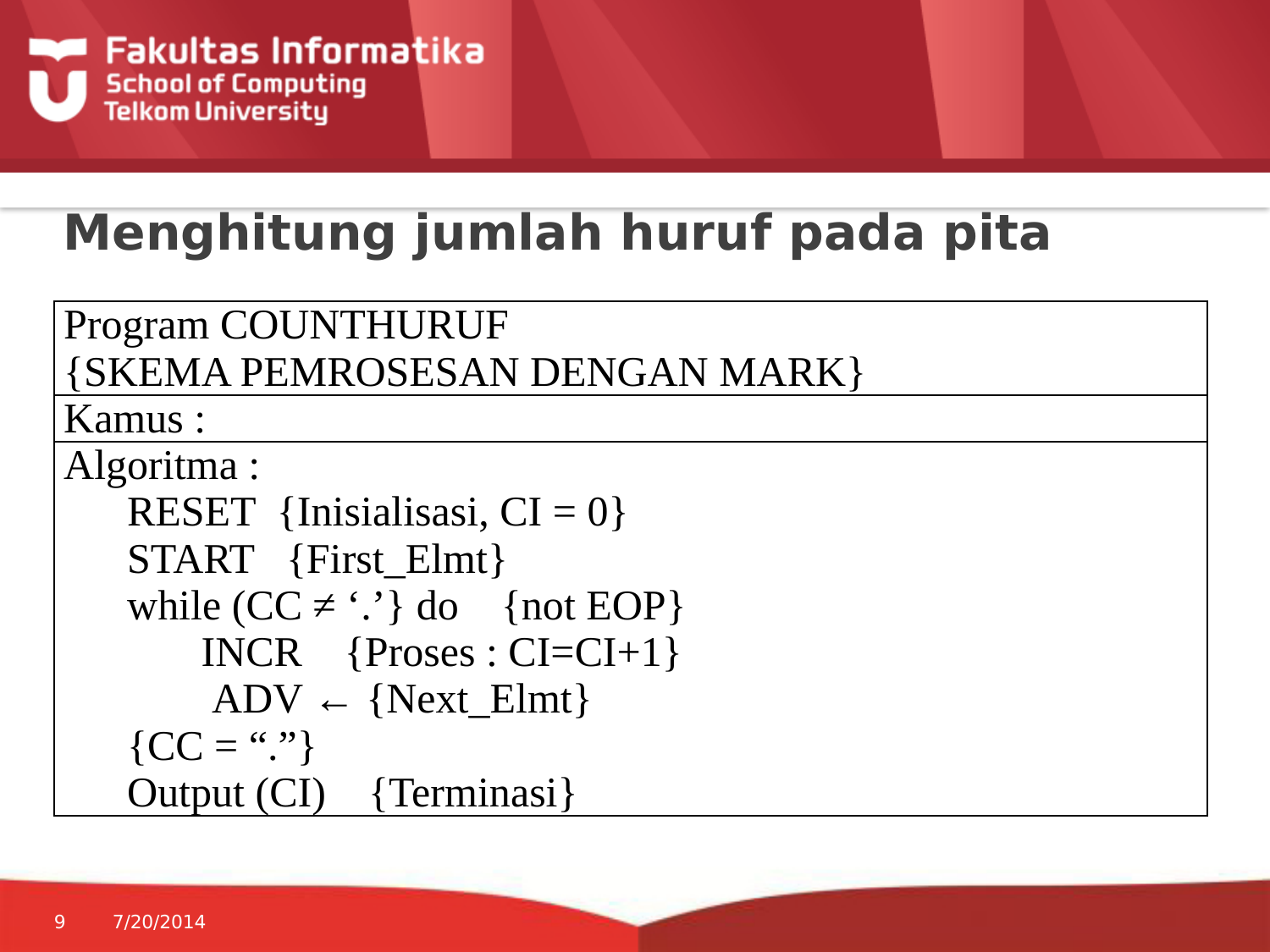

# Menghitung jumlah huruf pada pita
| Program COUNTHURUF {SKEMA PEMROSESAN DENGAN MARK} |
| --- |
| Kamus : |
| Algoritma : RESET {Inisialisasi, CI = 0} START {First\_Elmt} while (CC ≠ ‘.’} do {not EOP} INCR {Proses : CI=CI+1} ADV ← {Next\_Elmt} {CC = “.”} Output (CI) {Terminasi} |

9
7/20/2014